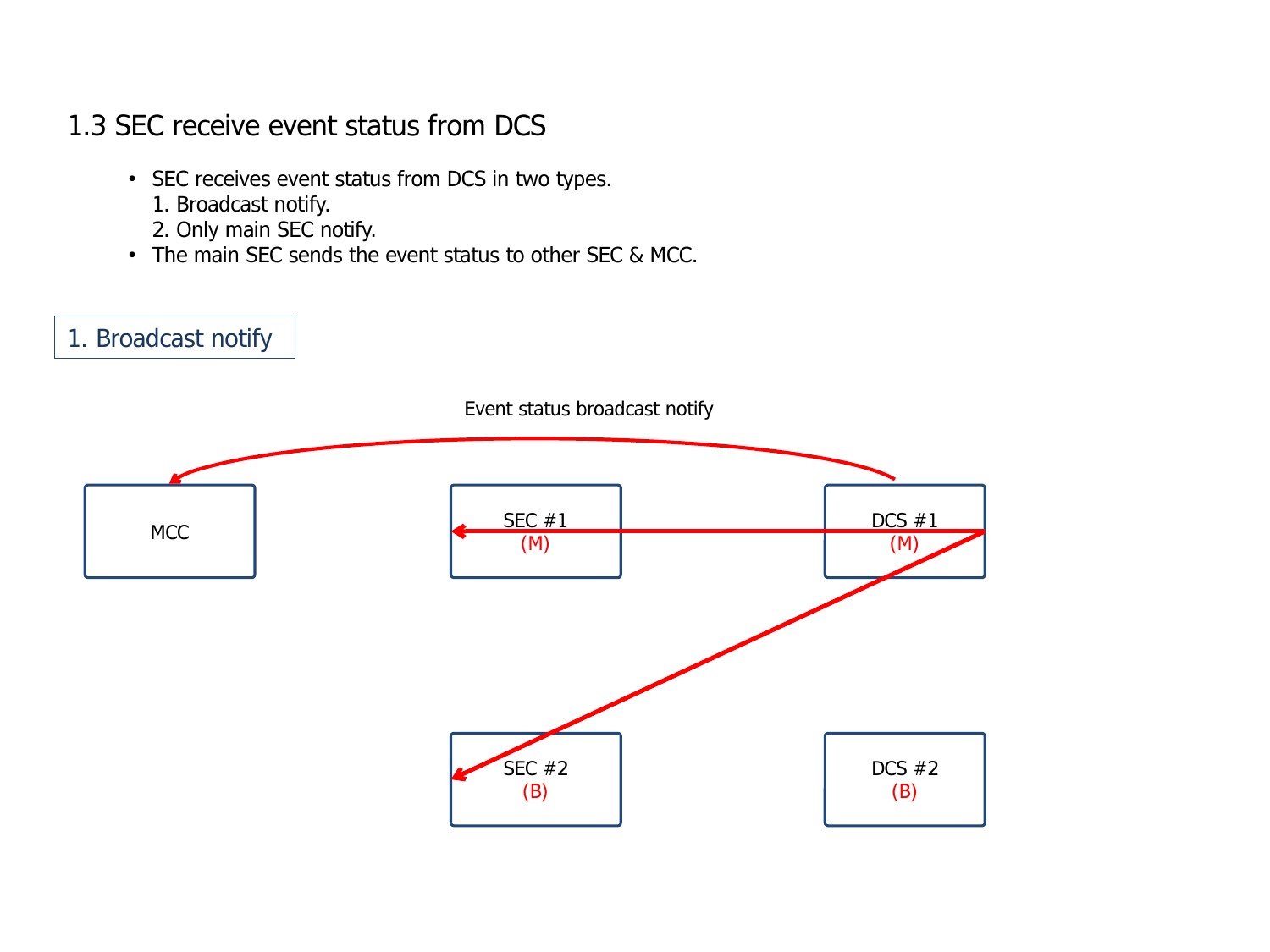

1.3 SEC receive event status from DCS
SEC receives event status from DCS in two types.
1. Broadcast notify.
2. Only main SEC notify.
The main SEC sends the event status to other SEC & MCC.
1. Broadcast notify
Event status broadcast notify

MCC
SEC #1
(M)
DCS #1
(M)
SEC #2
(B)
DCS #2
(B)